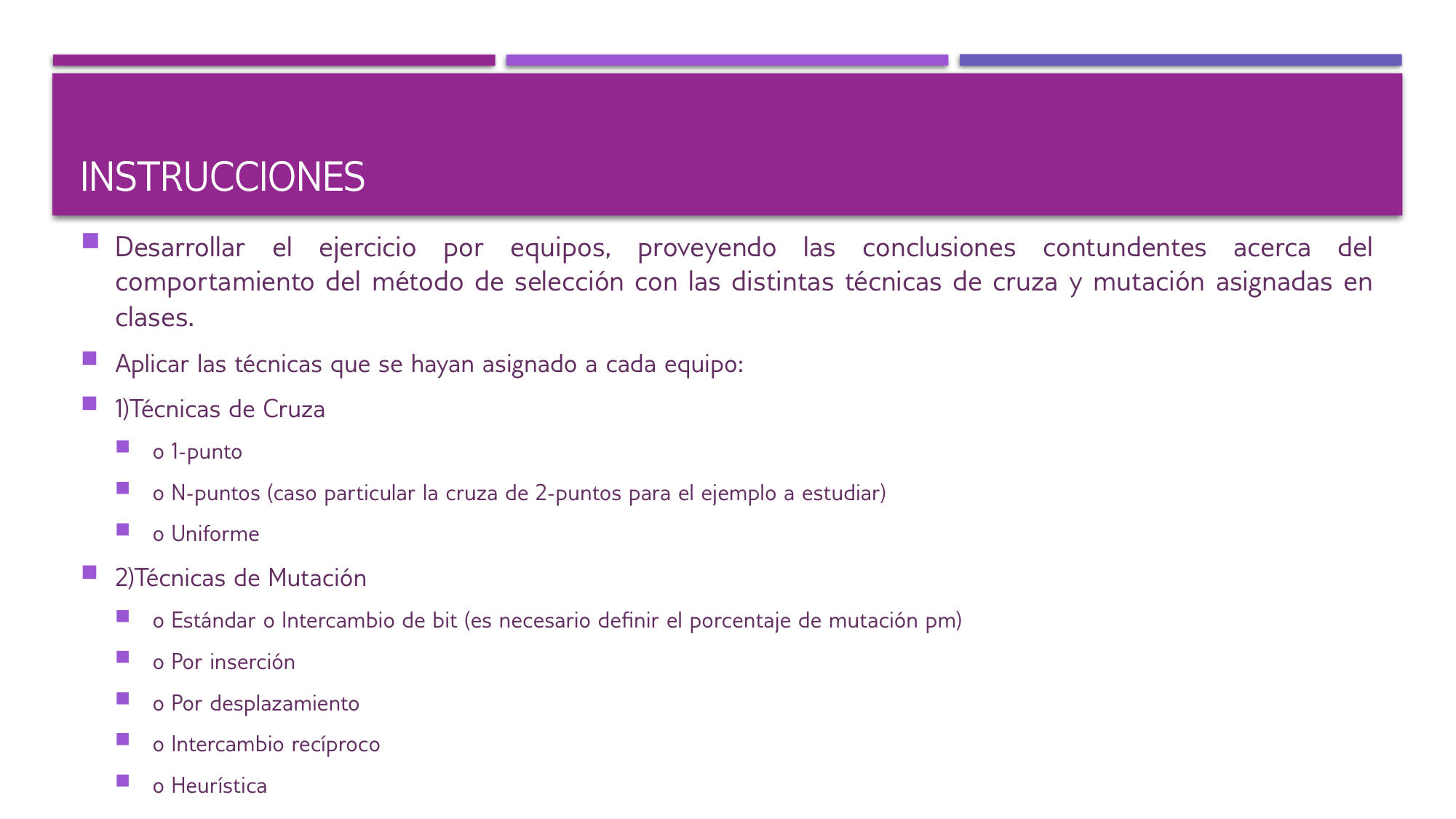

# Instrucciones
Desarrollar el ejercicio por equipos, proveyendo las conclusiones contundentes acerca del comportamiento del método de selección con las distintas técnicas de cruza y mutación asignadas en clases.
Aplicar las técnicas que se hayan asignado a cada equipo:
1)Técnicas de Cruza
o 1-punto
o N-puntos (caso particular la cruza de 2-puntos para el ejemplo a estudiar)
o Uniforme
2)Técnicas de Mutación
o Estándar o Intercambio de bit (es necesario definir el porcentaje de mutación pm)
o Por inserción
o Por desplazamiento
o Intercambio recíproco
o Heurística